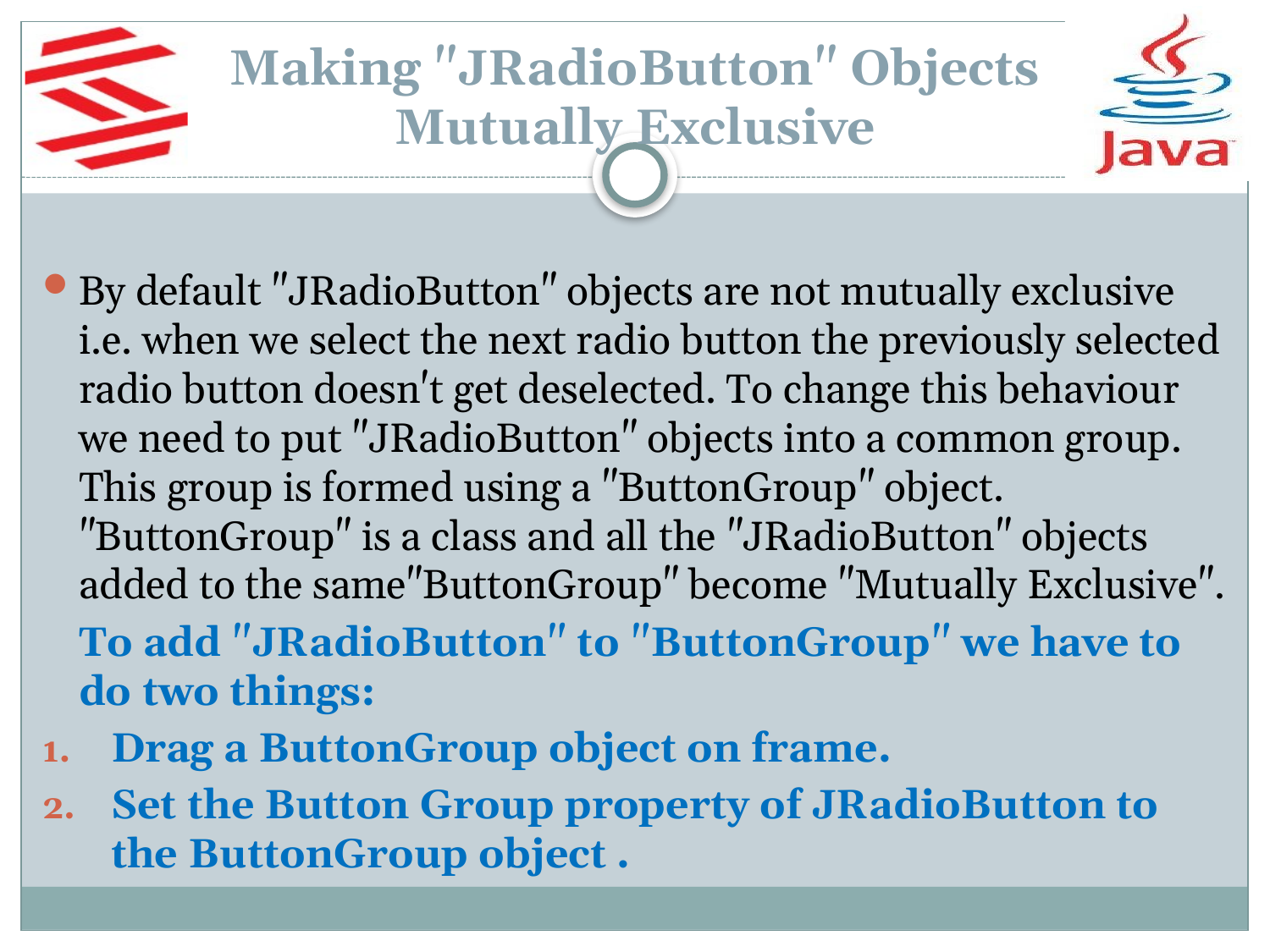

By default "JRadioButton" objects are not mutually exclusive i.e. when we select the next radio button the previously selected radio button doesn't get deselected. To change this behaviour we need to put "JRadioButton" objects into a common group. This group is formed using a "ButtonGroup" object. "ButtonGroup" is a class and all the "JRadioButton" objects added to the same"ButtonGroup" become "Mutually Exclusive".
	To add "JRadioButton" to "ButtonGroup" we have to do two things:
Drag a ButtonGroup object on frame.
Set the Button Group property of JRadioButton to the ButtonGroup object .

Making "JRadioButton" Objects Mutually Exclusive